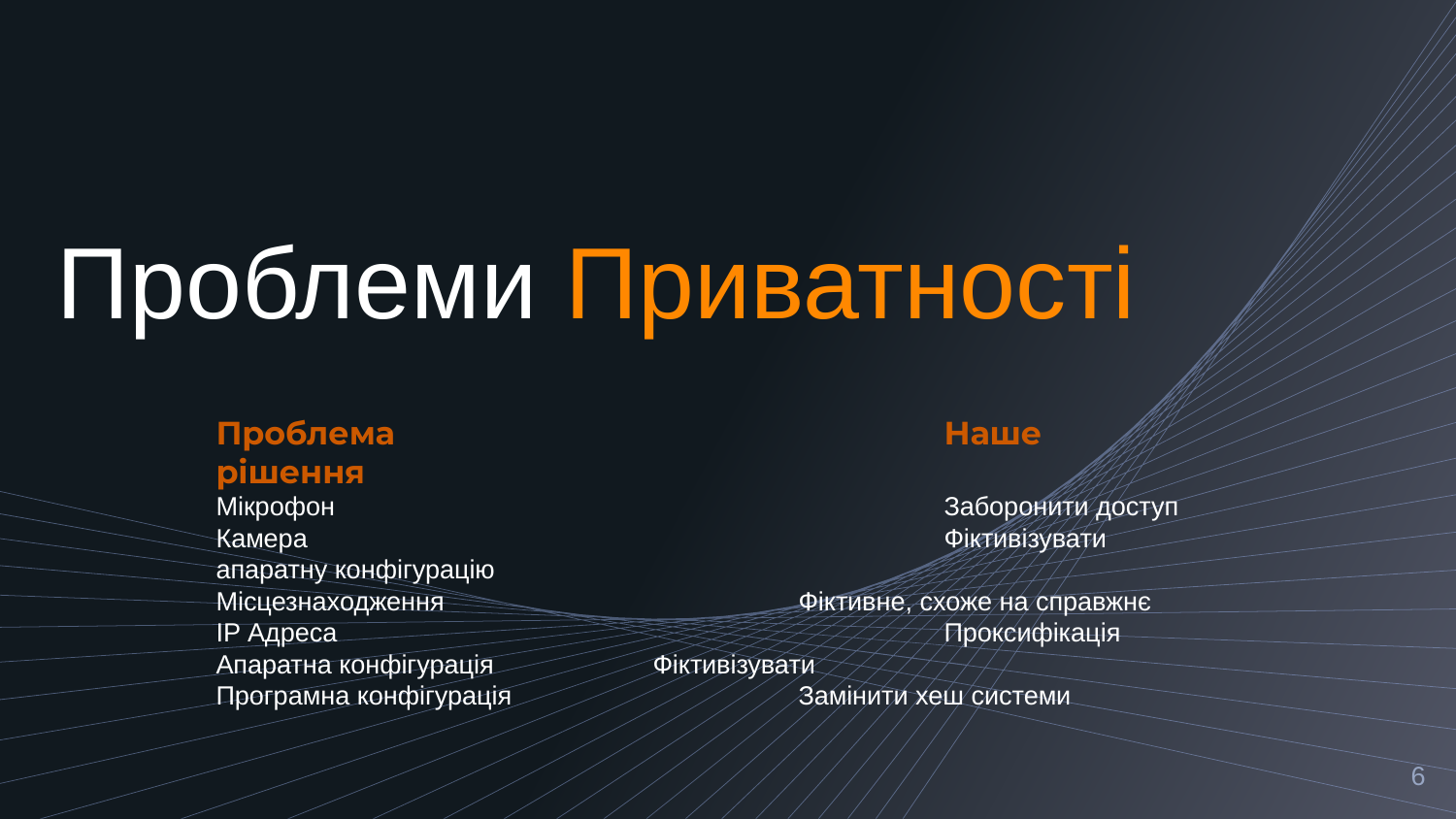

Проблеми Приватності
Проблема				Наше рішення
Мікрофон					Заборонити доступ
Камера					Фіктивізувати апаратну конфігурацію
Місцезнаходження			Фіктивне, схоже на справжнє
IP Адреса					Проксифікація
Апаратна конфігурація		Фіктивізувати
Програмна конфігурація		Замінити хеш системи

6